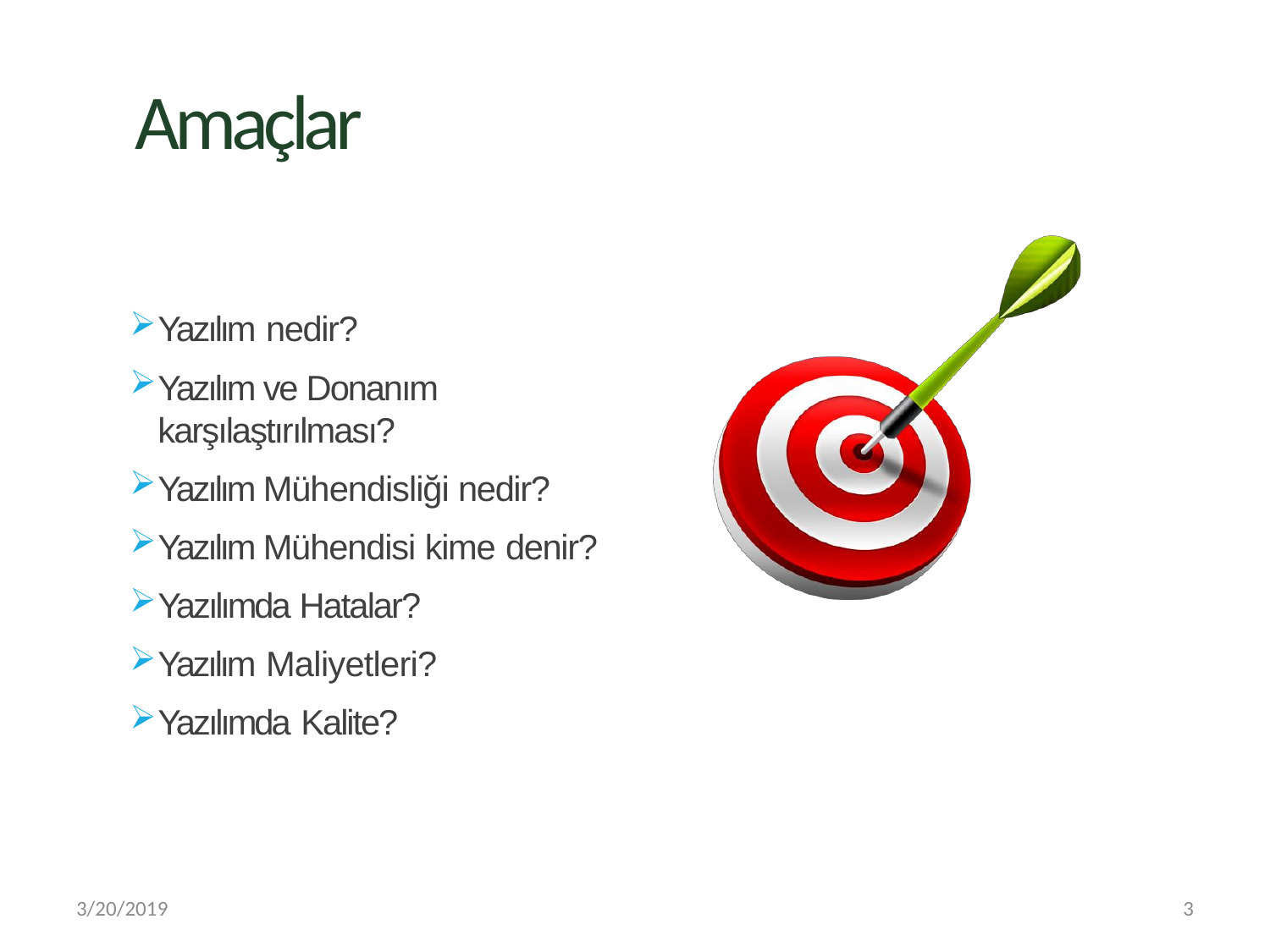

# Amaçlar

Yazılım nedir?
Yazılım ve Donanım karşılaştırılması?
Yazılım Mühendisliği nedir?
Yazılım Mühendisi kime denir?
Yazılımda Hatalar?
Yazılım Maliyetleri?
Yazılımda Kalite?
3/20/2019
3
3
YMT312 YAZILIM TASARIM VE MİMARİSİ